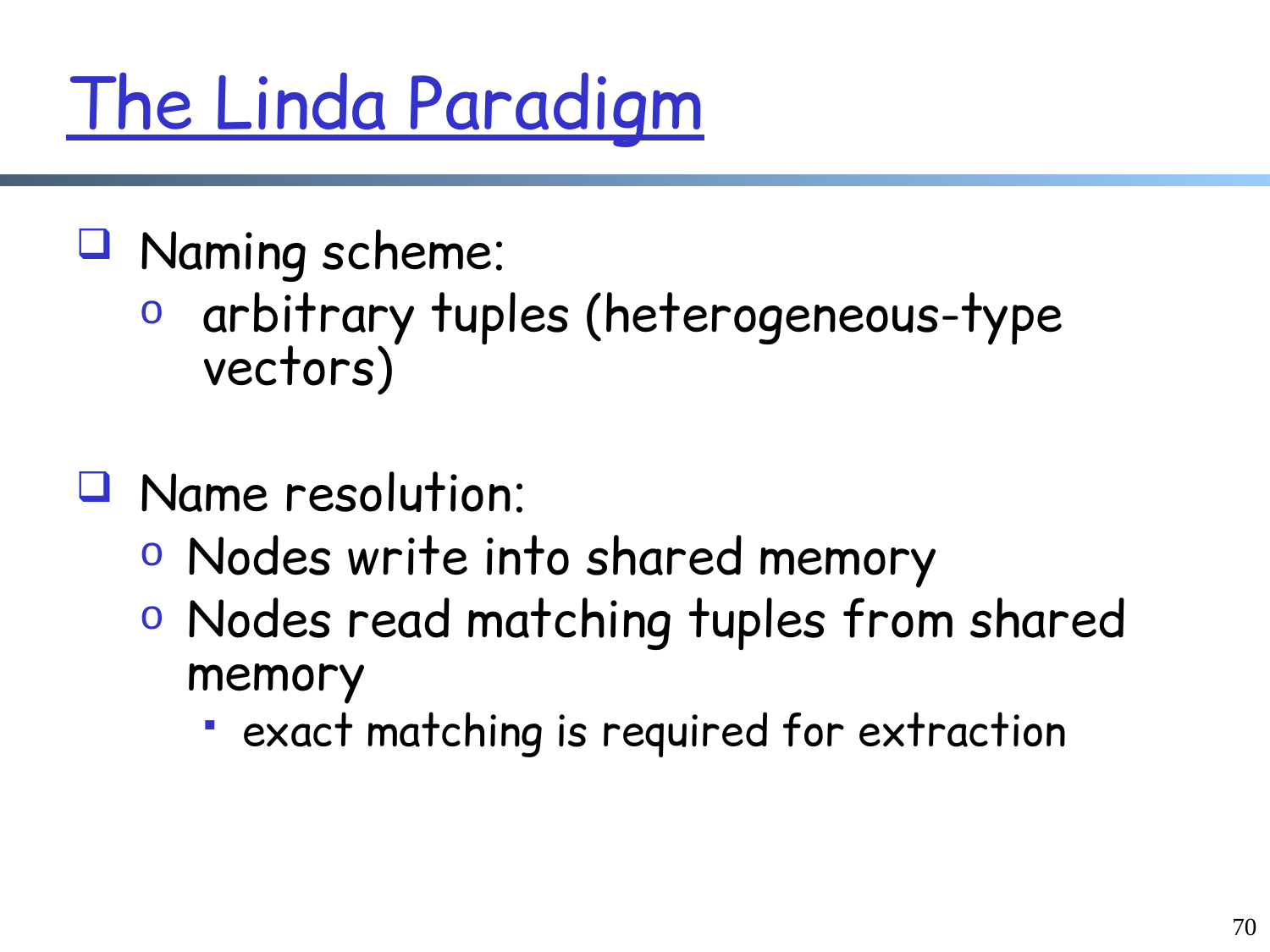

The Linda Paradigm
Naming scheme:
arbitrary tuples (heterogeneous-type vectors)

Name resolution:
Nodes write into shared memory
Nodes read matching tuples from shared memory
exact matching is required for extraction

70